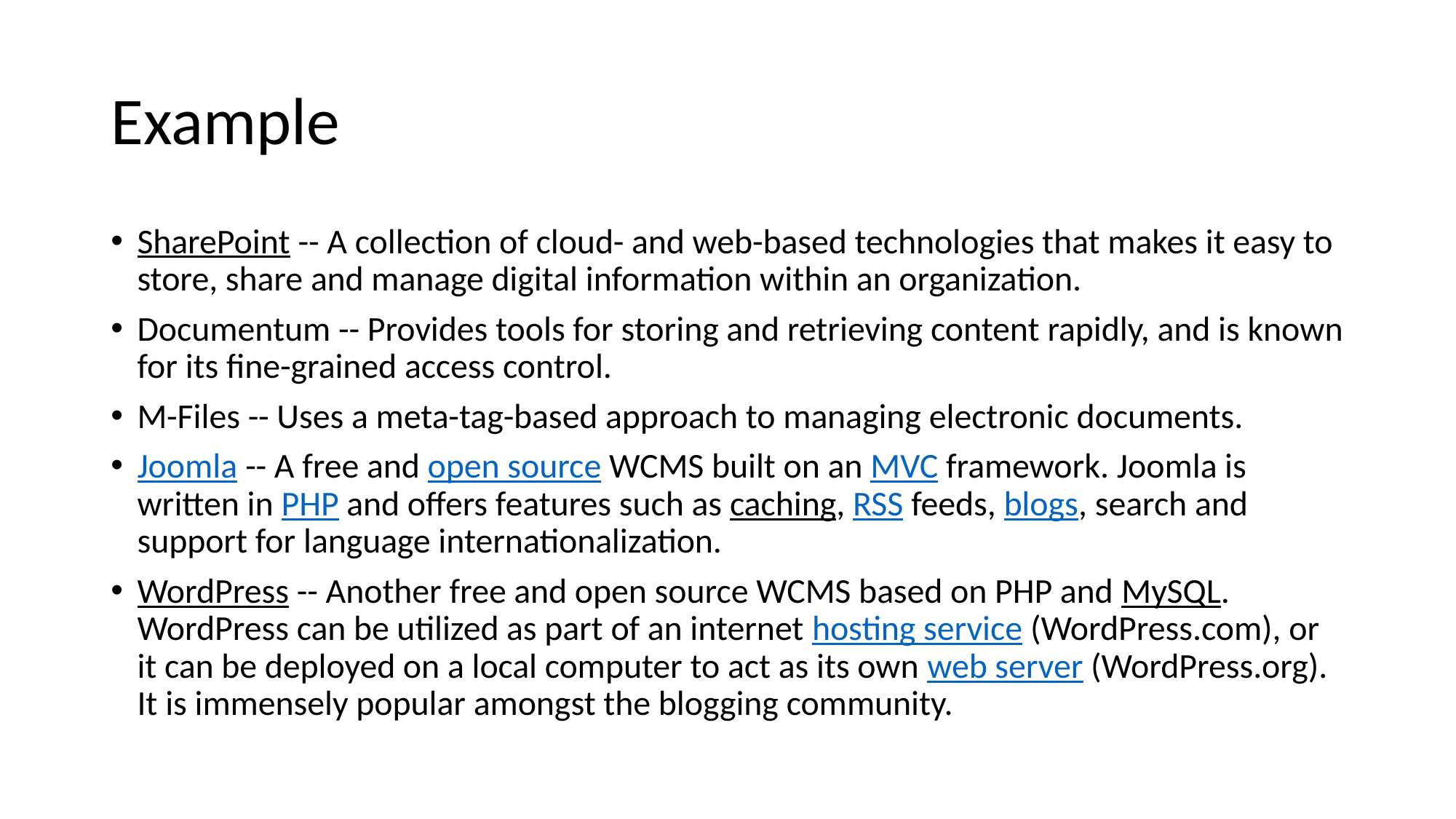

# Example
SharePoint -- A collection of cloud- and web-based technologies that makes it easy to store, share and manage digital information within an organization.
Documentum -- Provides tools for storing and retrieving content rapidly, and is known for its fine-grained access control.
M-Files -- Uses a meta-tag-based approach to managing electronic documents.
Joomla -- A free and open source WCMS built on an MVC framework. Joomla is written in PHP and offers features such as caching, RSS feeds, blogs, search and support for language internationalization.
WordPress -- Another free and open source WCMS based on PHP and MySQL. WordPress can be utilized as part of an internet hosting service (WordPress.com), or it can be deployed on a local computer to act as its own web server (WordPress.org). It is immensely popular amongst the blogging community.